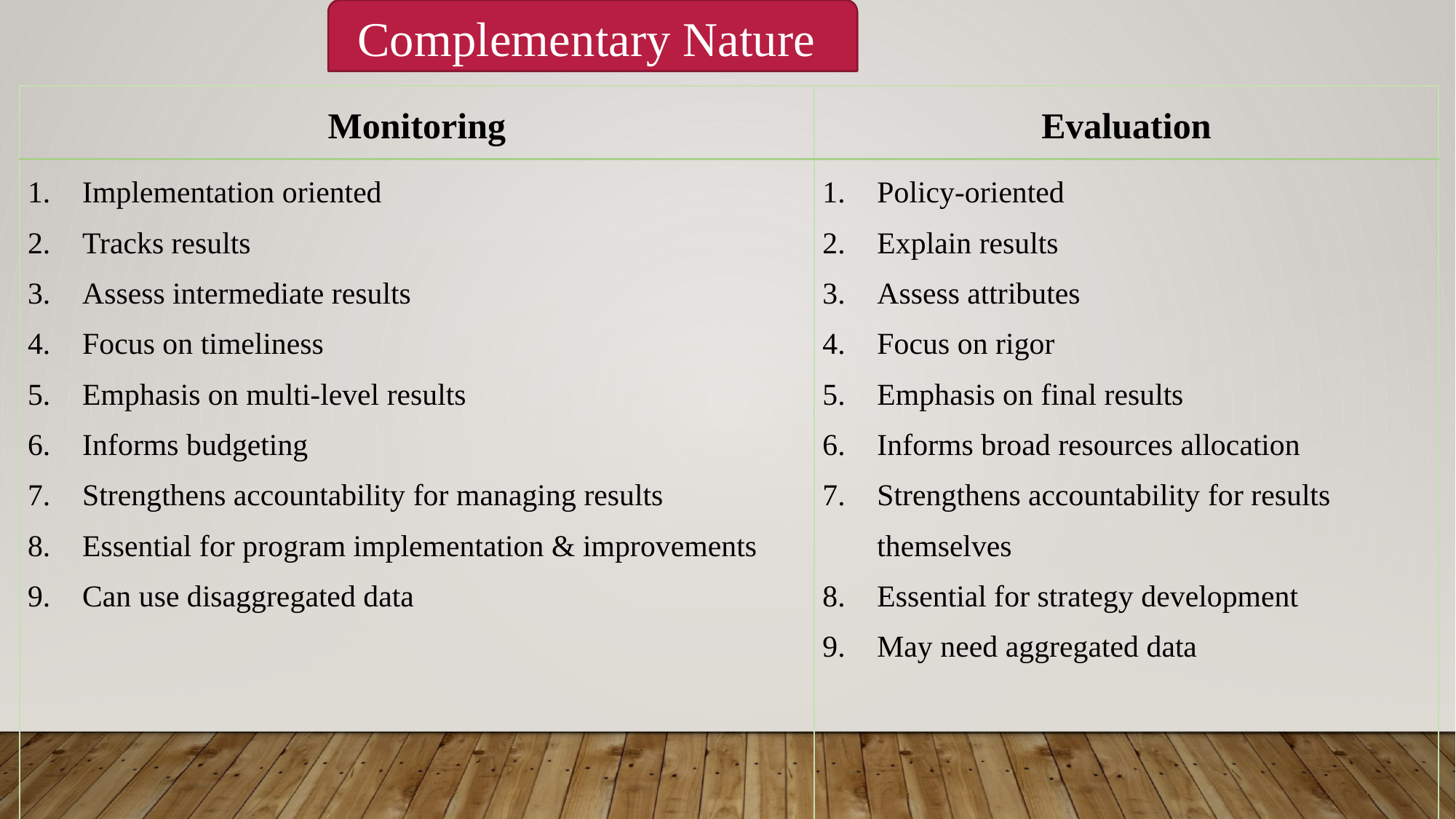

Complementary Nature
| Monitoring | Evaluation |
| --- | --- |
| Implementation oriented Tracks results Assess intermediate results Focus on timeliness Emphasis on multi-level results Informs budgeting Strengthens accountability for managing results Essential for program implementation & improvements Can use disaggregated data | Policy-oriented Explain results Assess attributes Focus on rigor Emphasis on final results Informs broad resources allocation Strengthens accountability for results themselves Essential for strategy development May need aggregated data |